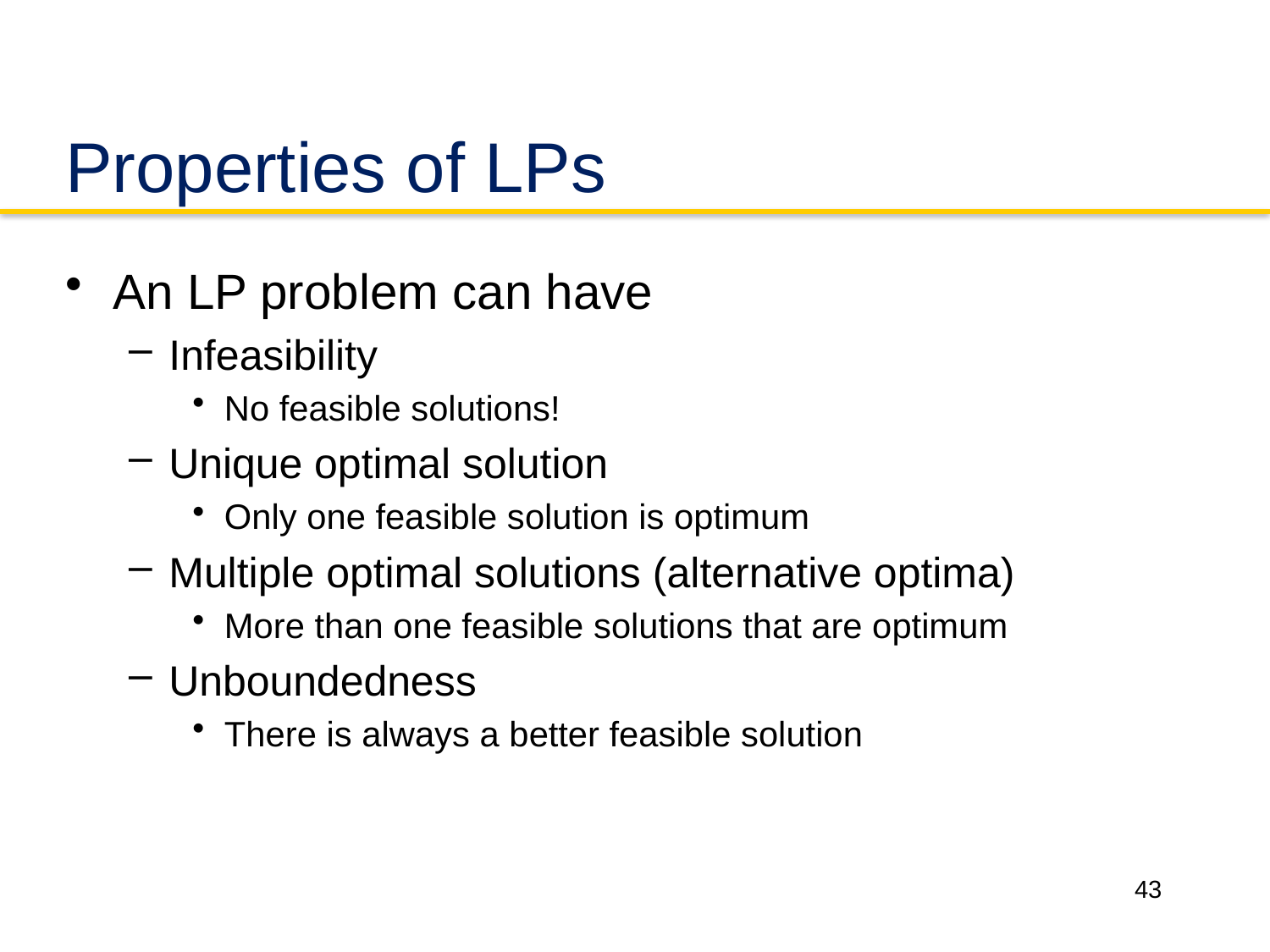

# Properties of LPs
An LP problem can have
Infeasibility
No feasible solutions!
Unique optimal solution
Only one feasible solution is optimum
Multiple optimal solutions (alternative optima)
More than one feasible solutions that are optimum
Unboundedness
There is always a better feasible solution
43